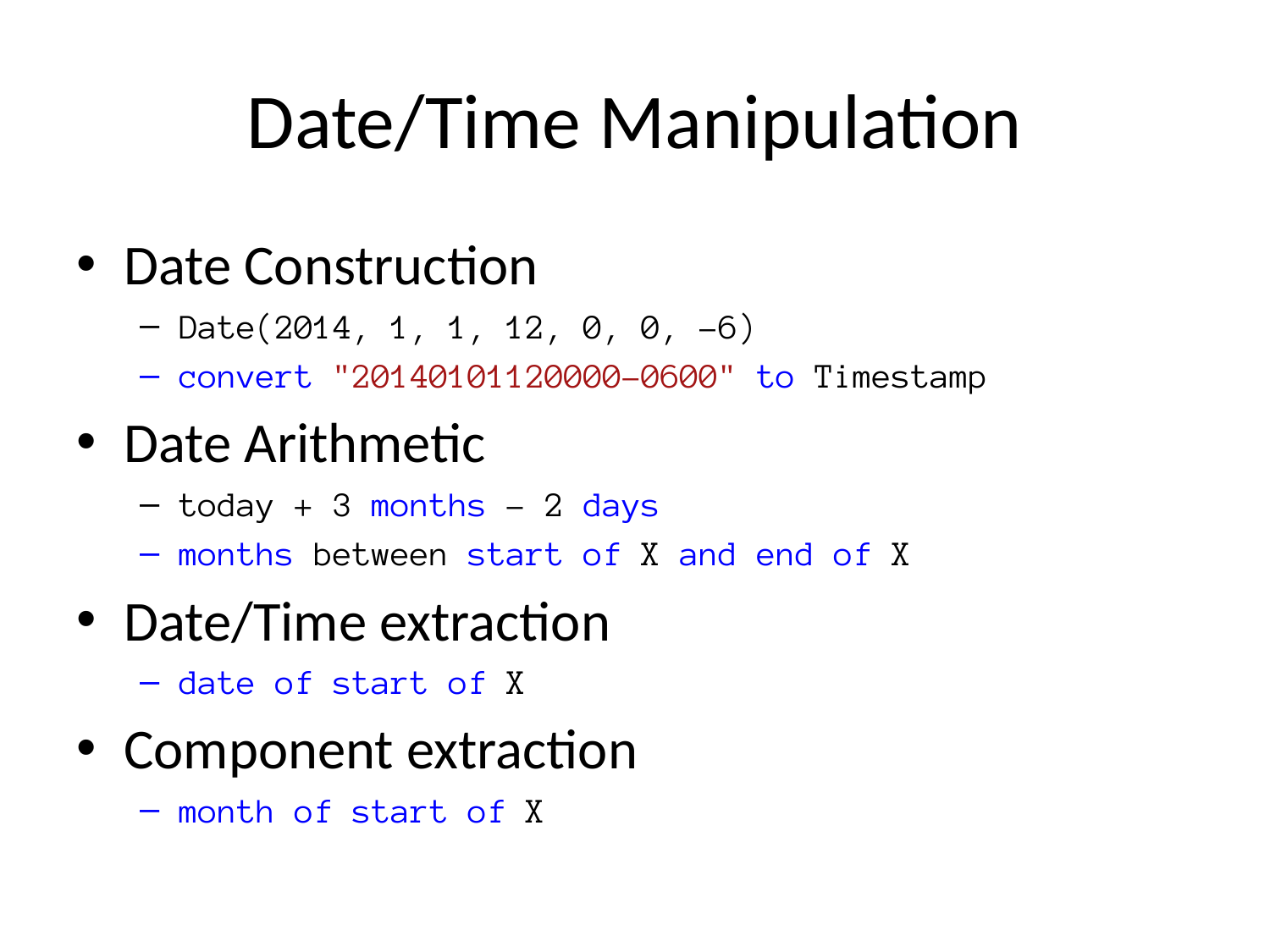

# Date/Time Manipulation
Date Construction
Date(2014, 1, 1, 12, 0, 0, -6)
convert "20140101120000-0600" to Timestamp
Date Arithmetic
today + 3 months - 2 days
months between start of X and end of X
Date/Time extraction
date of start of X
Component extraction
month of start of X